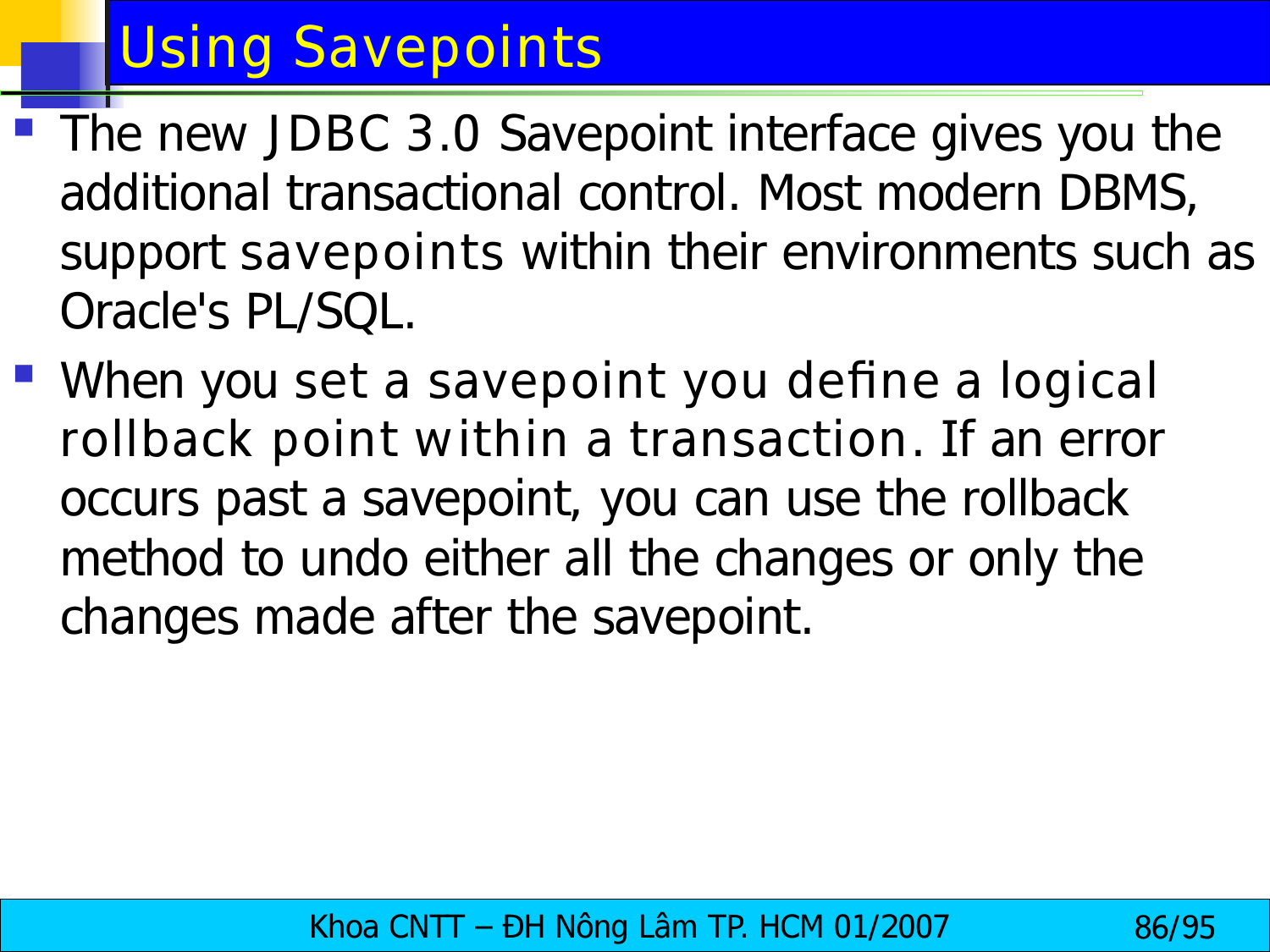

# Using Savepoints
The new JDBC 3.0 Savepoint interface gives you the additional transactional control. Most modern DBMS, support savepoints within their environments such as Oracle's PL/SQL.
When you set a savepoint you define a logical rollback point within a transaction. If an error occurs past a savepoint, you can use the rollback method to undo either all the changes or only the changes made after the savepoint.